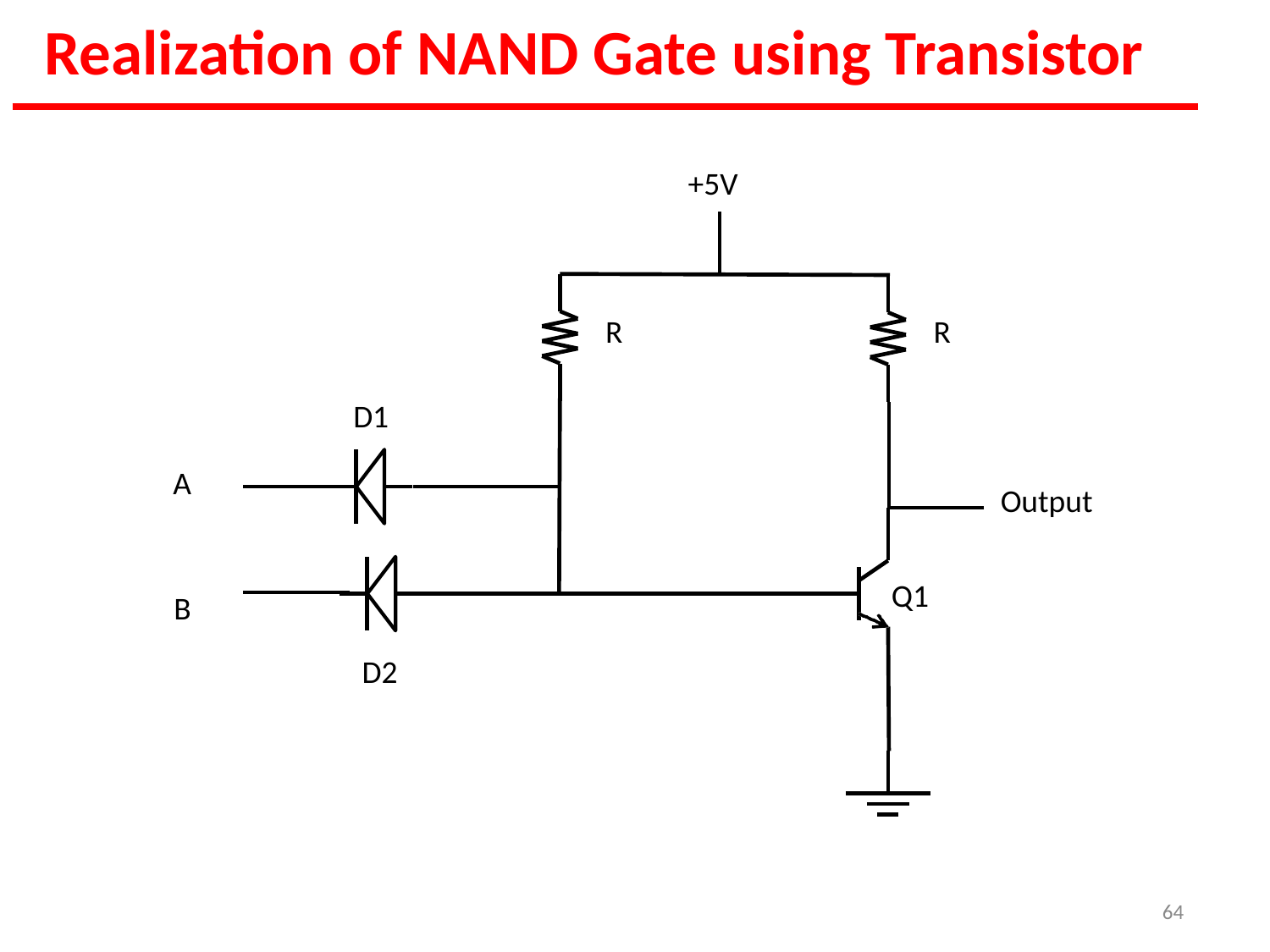

# Realization of NAND Gate using Transistor

+5V

R
R

D1

A
Output

Q1
B

D2

64